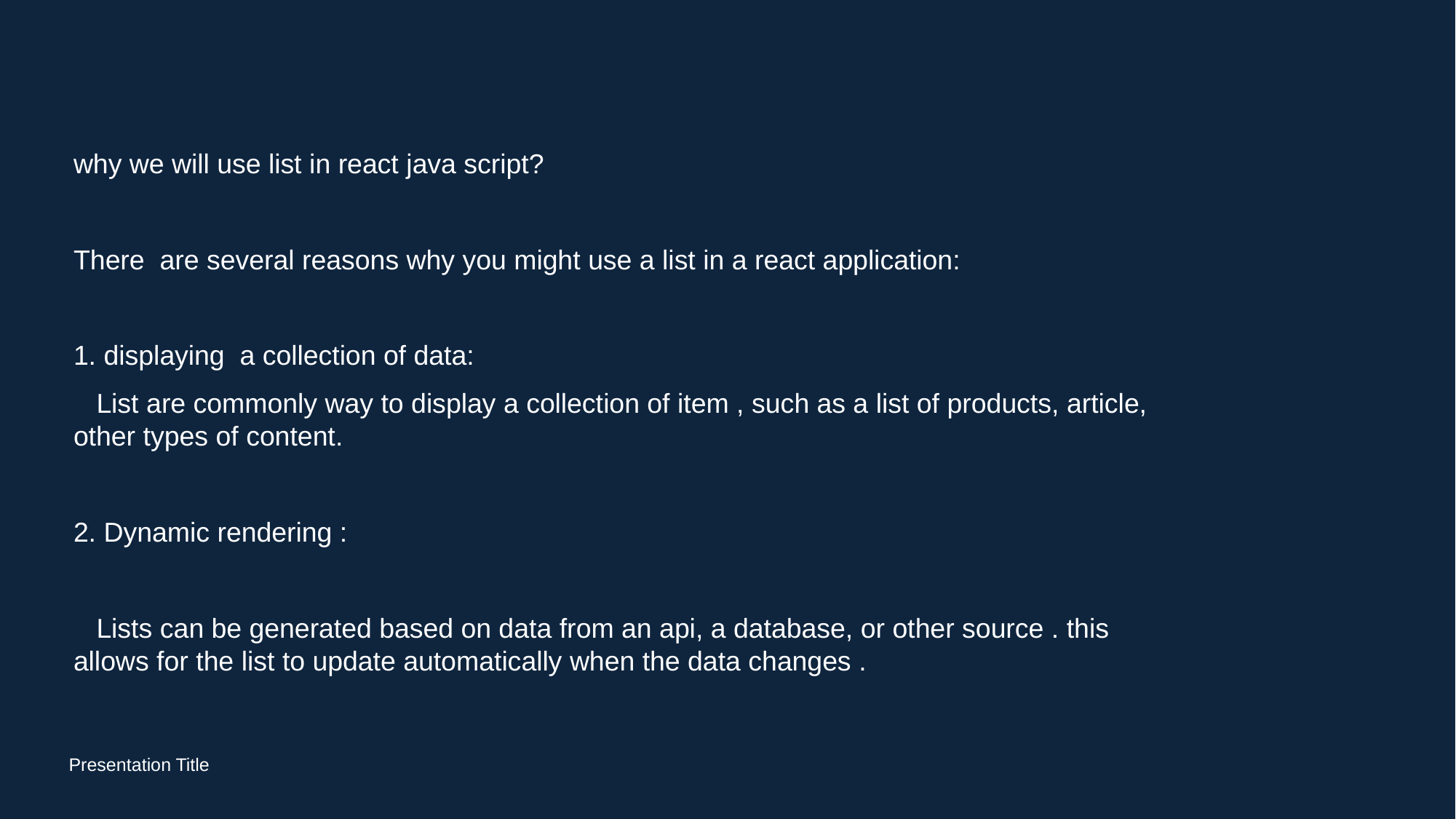

why we will use list in react java script?

There  are several reasons why you might use a list in a react application:

1. displaying  a collection of data:
   List are commonly way to display a collection of item , such as a list of products, article, other types of content.

2. Dynamic rendering :

   Lists can be generated based on data from an api, a database, or other source . this allows for the list to update automatically when the data changes .

Presentation Title